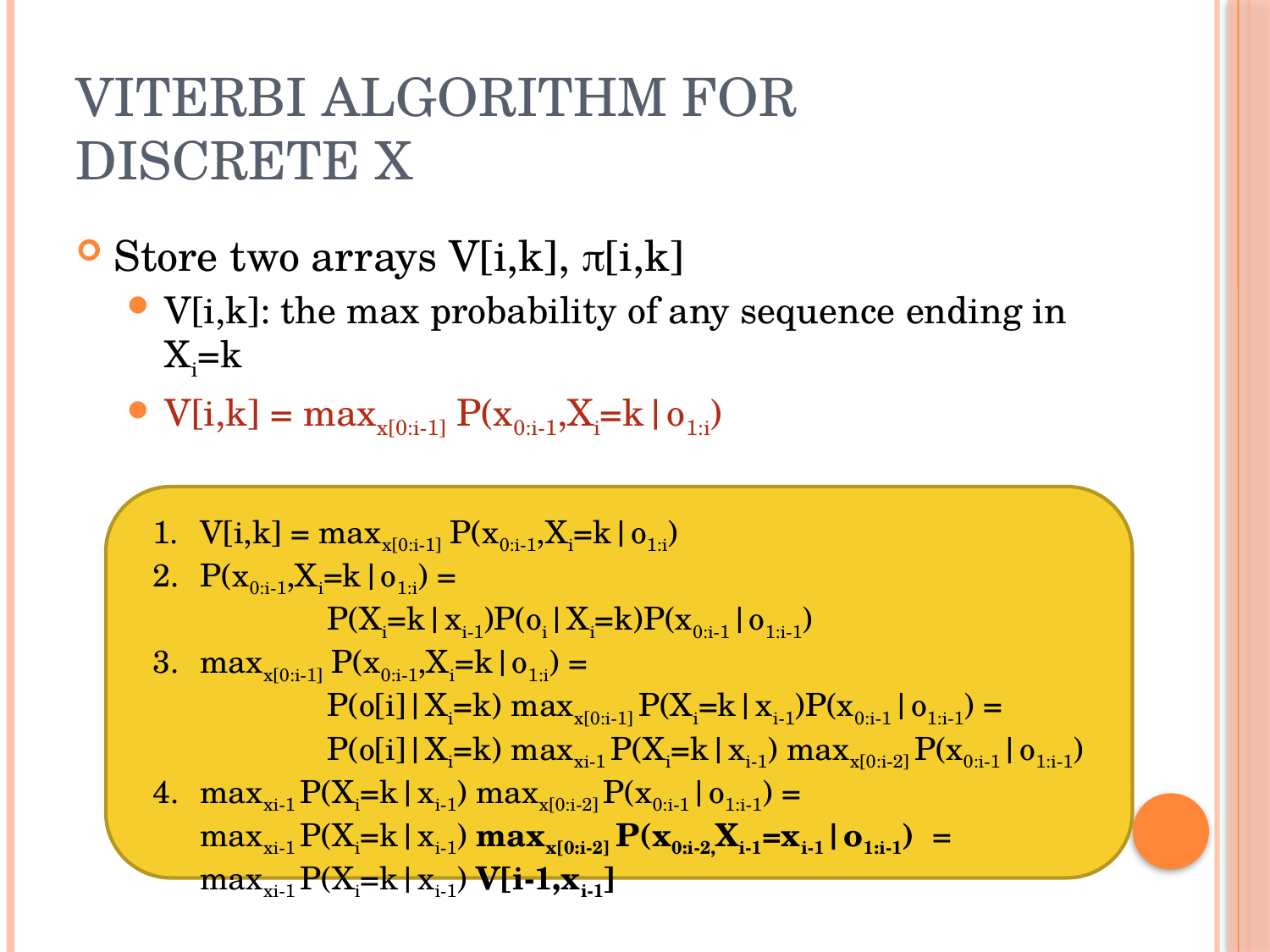

# Viterbi Algorithm for discrete X
Store two arrays V[i,k], π[i,k]
V[i,k]: the max probability of any sequence ending in Xi=k
V[i,k] = maxx[0:i-1] P(x0:i-1,Xi=k|o1:i)
V[i,k] = maxx[0:i-1] P(x0:i-1,Xi=k|o1:i)
P(x0:i-1,Xi=k|o1:i) =
	P(Xi=k|xi-1)P(oi|Xi=k)P(x0:i-1|o1:i-1)
maxx[0:i-1] P(x0:i-1,Xi=k|o1:i) =
	P(o[i]|Xi=k) maxx[0:i-1] P(Xi=k|xi-1)P(x0:i-1|o1:i-1) =
	P(o[i]|Xi=k) maxxi-1 P(Xi=k|xi-1) maxx[0:i-2] P(x0:i-1|o1:i-1)
maxxi-1 P(Xi=k|xi-1) maxx[0:i-2] P(x0:i-1|o1:i-1) =
maxxi-1 P(Xi=k|xi-1) maxx[0:i-2] P(x0:i-2,Xi-1=xi-1|o1:i-1)  =
maxxi-1 P(Xi=k|xi-1) V[i-1,xi-1]